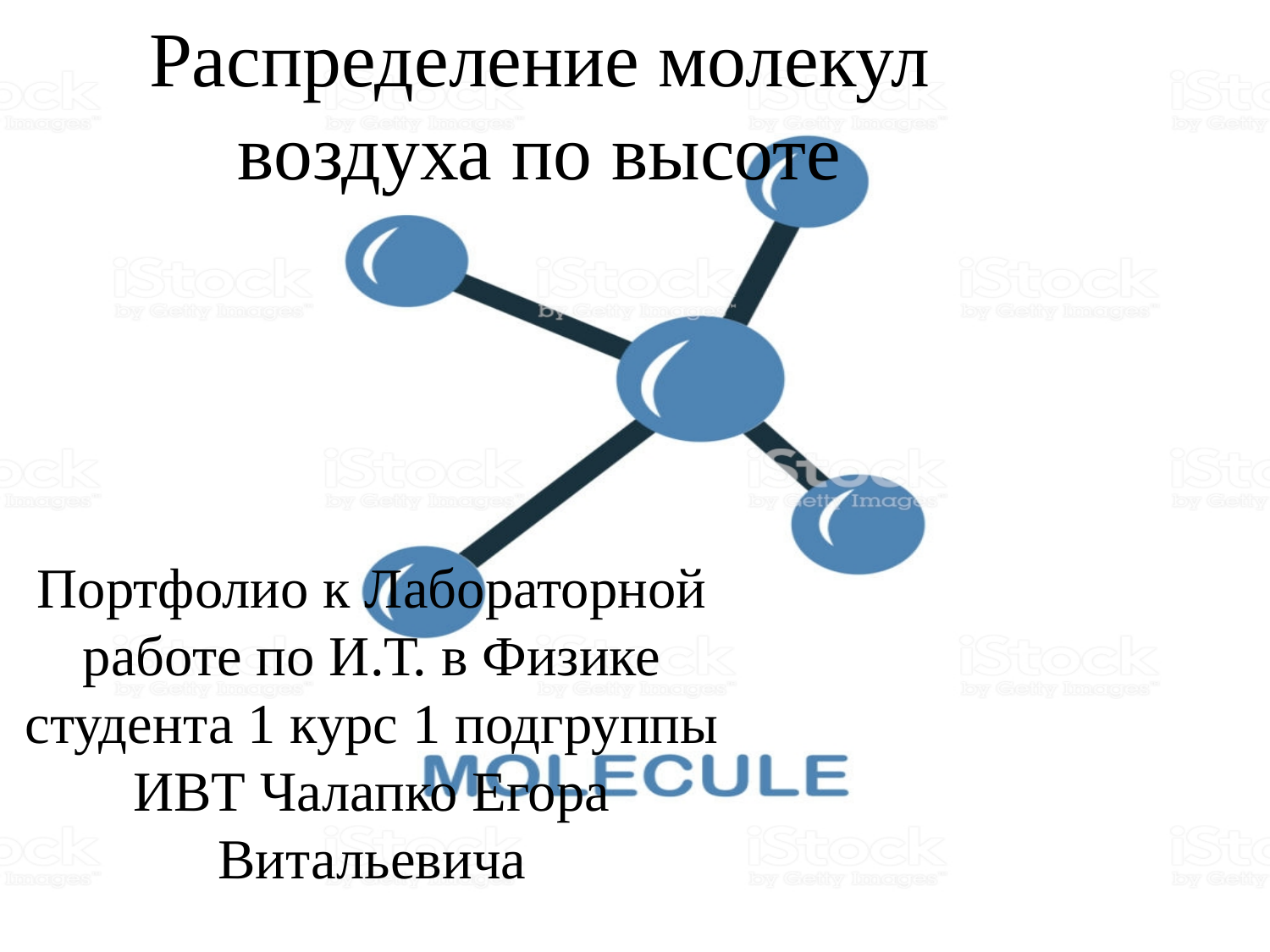

# Распределение молекул воздуха по высоте
Портфолио к Лабораторной работе по И.Т. в Физике студента 1 курс 1 подгруппы ИВТ Чалапко Егора Витальевича